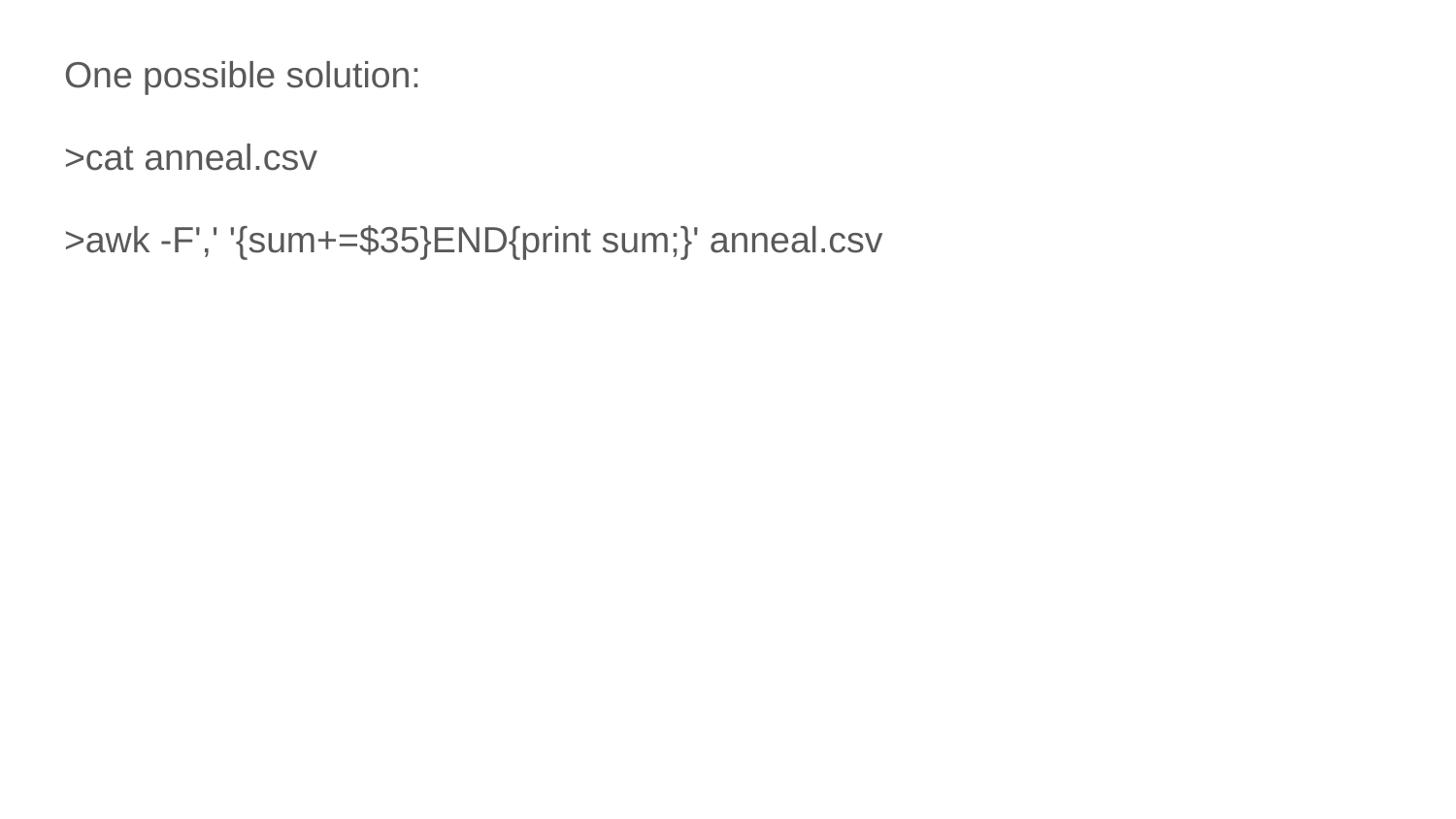

One possible solution:
>cat anneal.csv
>awk -F',' '{sum+=$35}END{print sum;}' anneal.csv